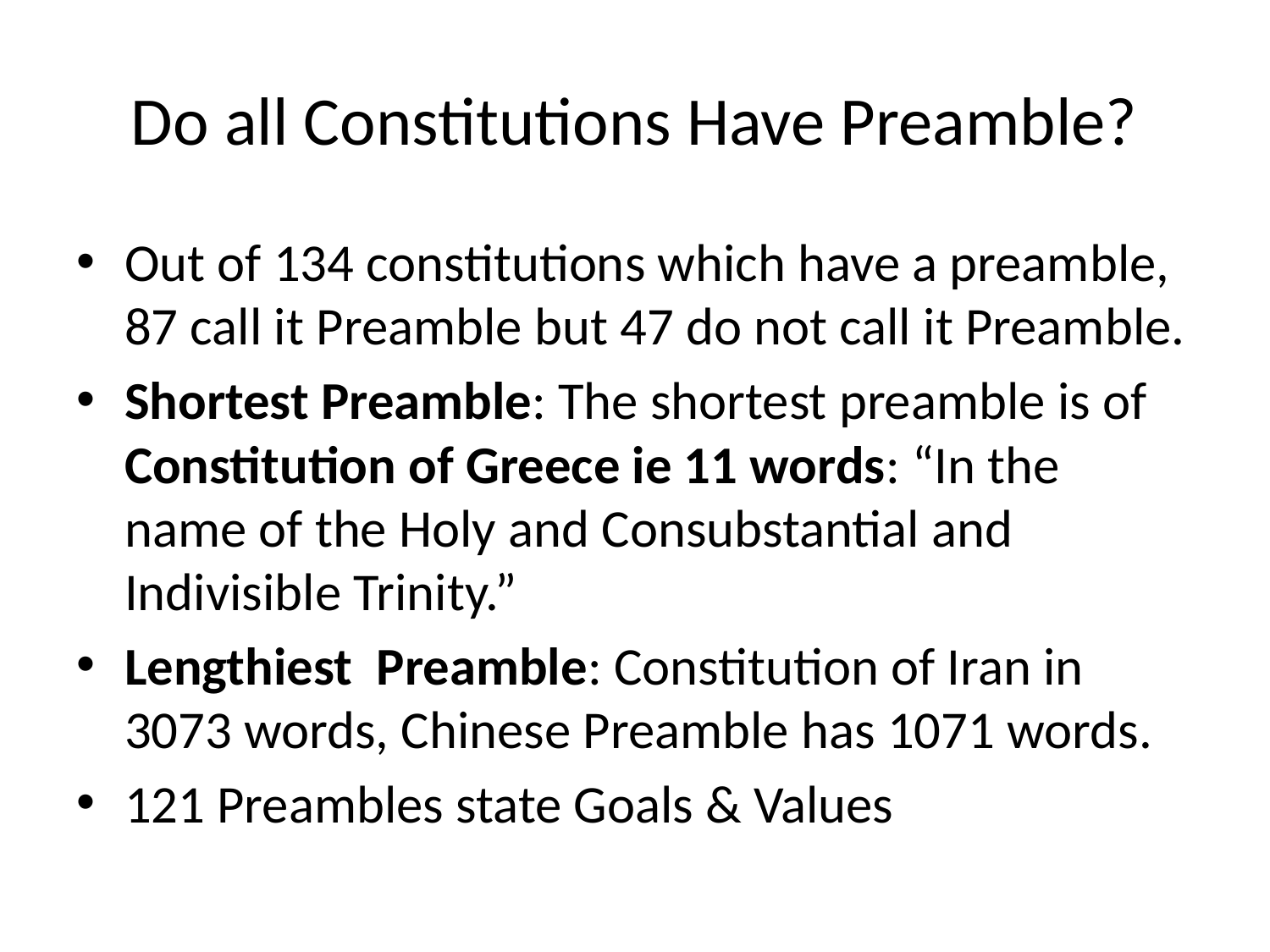

# Do all Constitutions Have Preamble?
Out of 134 constitutions which have a preamble, 87 call it Preamble but 47 do not call it Preamble.
Shortest Preamble: The shortest preamble is of Constitution of Greece ie 11 words: “In the name of the Holy and Consubstantial and Indivisible Trinity.”
Lengthiest  Preamble: Constitution of Iran in 3073 words, Chinese Preamble has 1071 words.
121 Preambles state Goals & Values